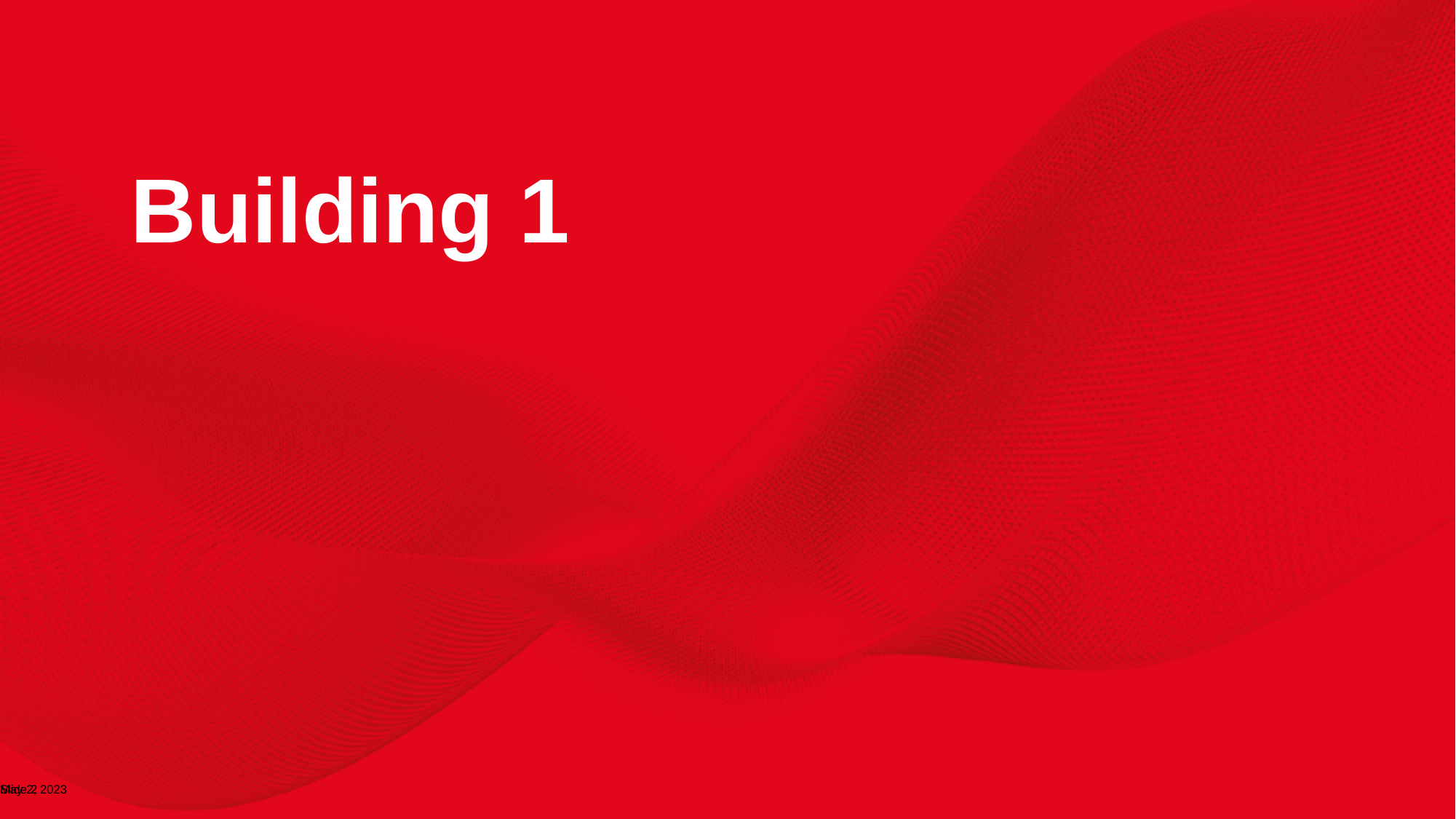

# Building 1
May 2, 2023
Slide 2